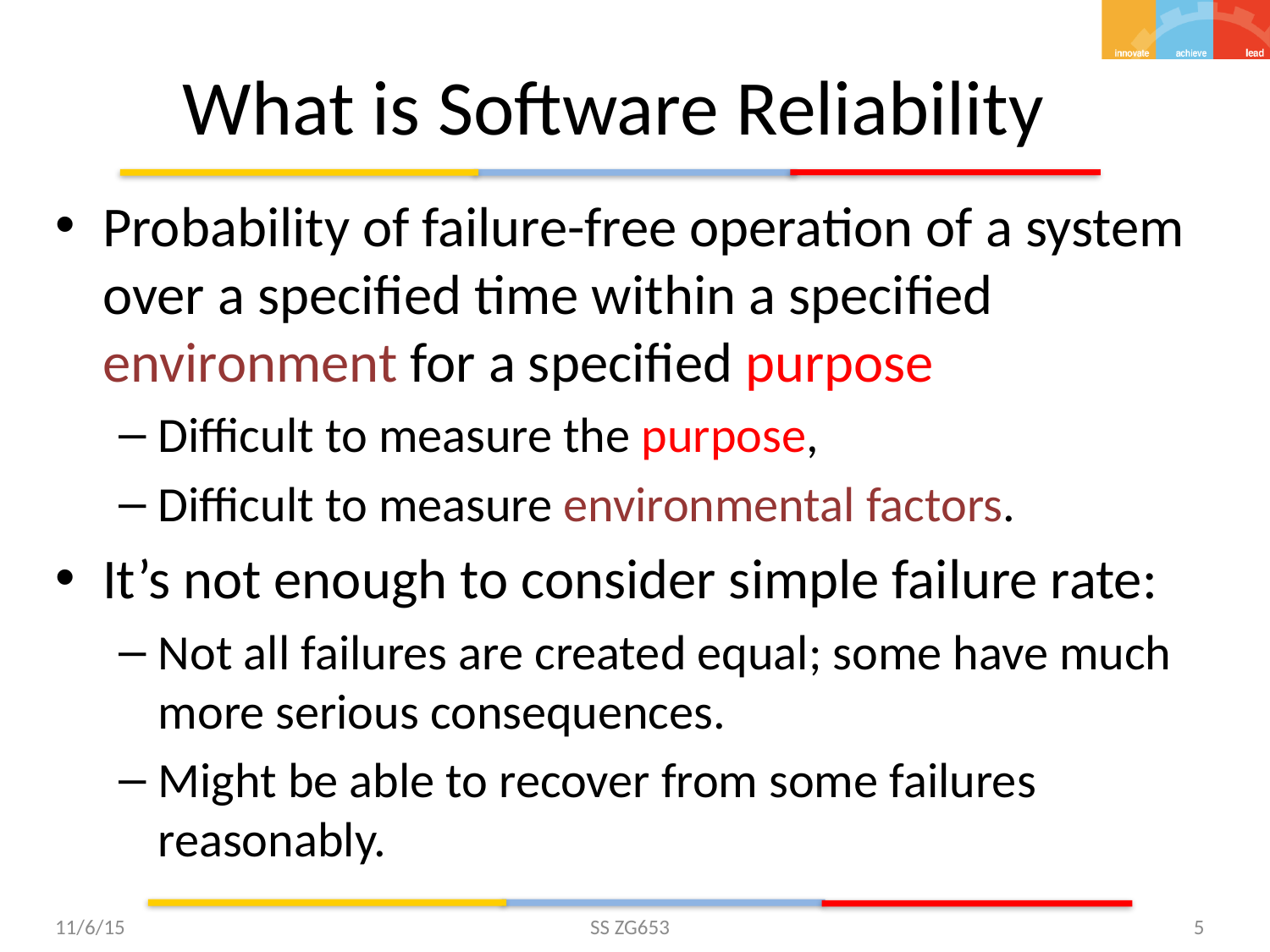

# What is Software Reliability
Probability of failure-free operation of a system over a specified time within a specified environment for a specified purpose
Difficult to measure the purpose,
Difficult to measure environmental factors.
It’s not enough to consider simple failure rate:
Not all failures are created equal; some have much more serious consequences.
Might be able to recover from some failures reasonably.
11/6/15
SS ZG653
5